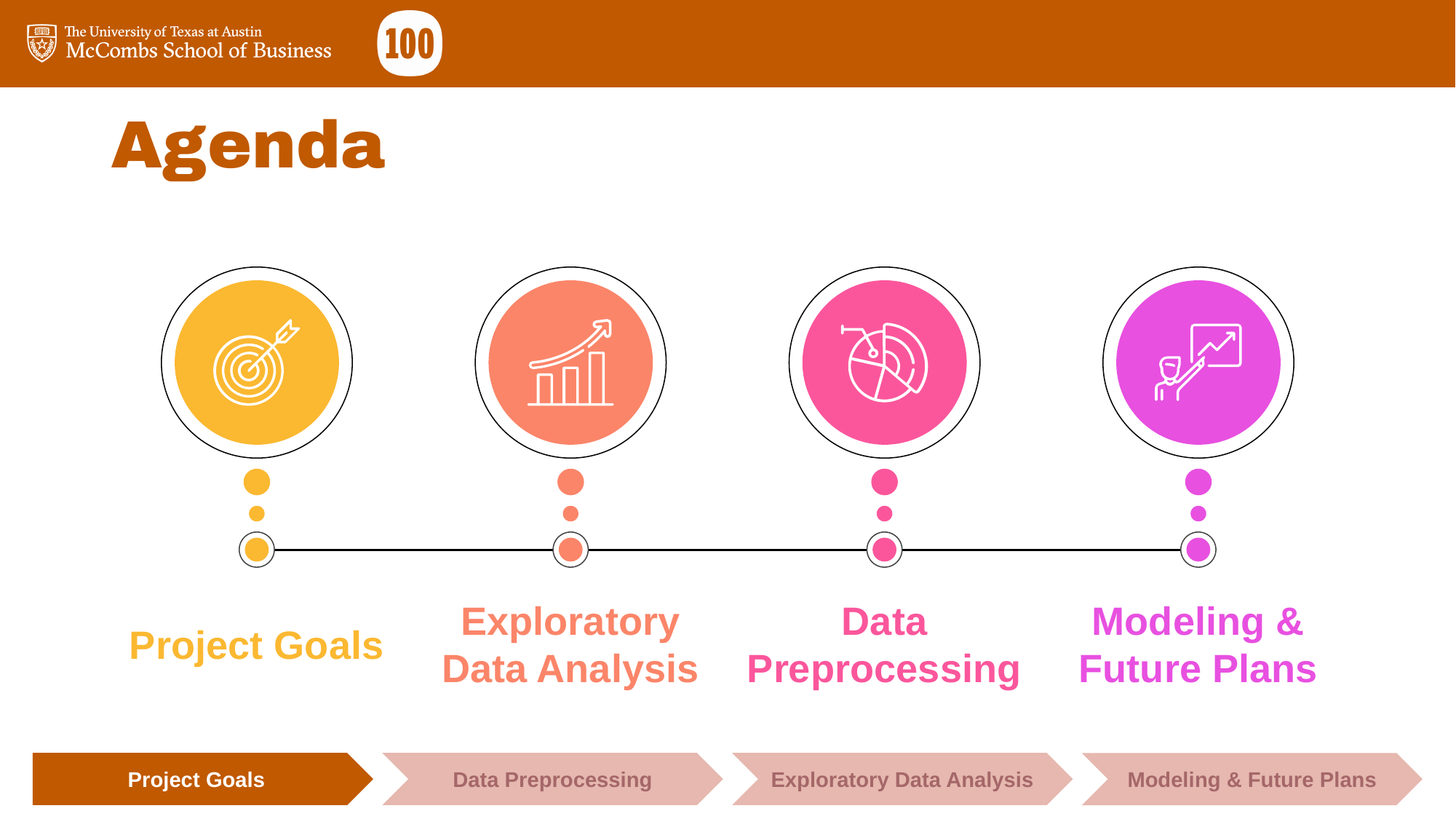

# Agenda

Project Goals

Exploratory Data Analysis

Data Preprocessing

Modeling & Future Plans

Project Goals
Data Preprocessing
Exploratory Data Analysis
Modeling & Future Plans